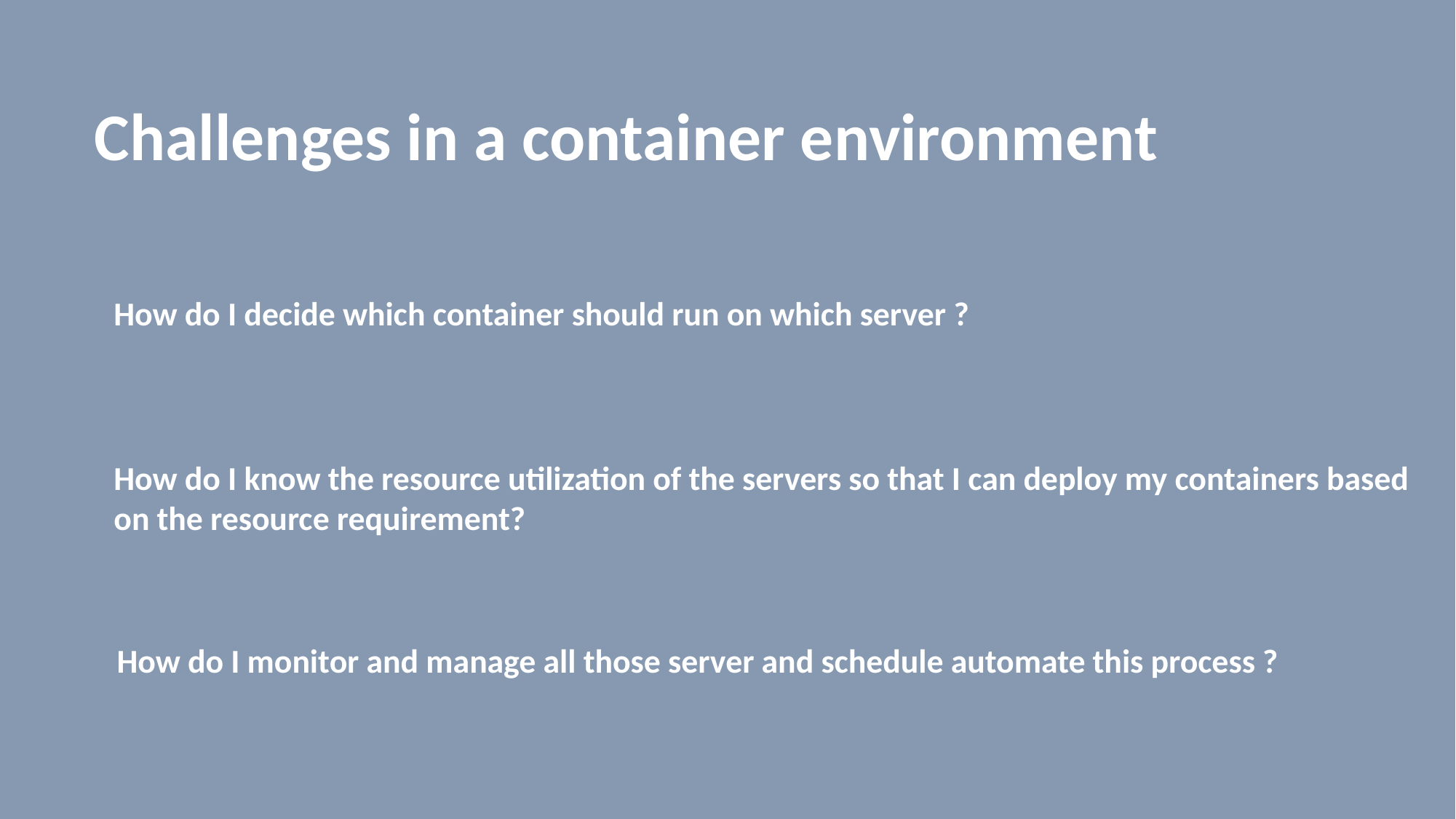

Challenges in a container environment
How do I decide which container should run on which server ?
How do I know the resource utilization of the servers so that I can deploy my containers based on the resource requirement?
How do I monitor and manage all those server and schedule automate this process ?